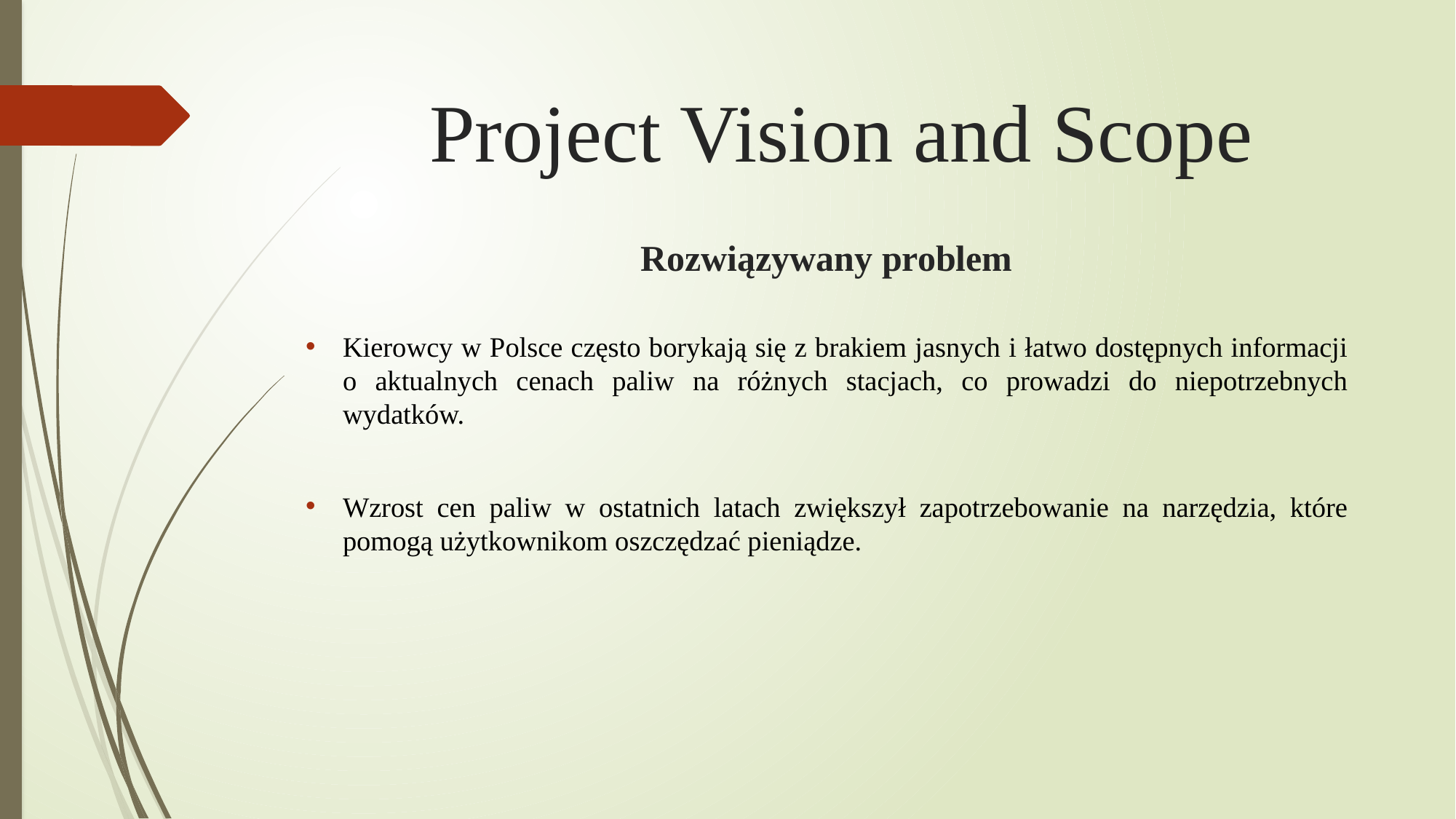

# Project Vision and Scope

Rozwiązywany problem

Kierowcy w Polsce często borykają się z brakiem jasnych i łatwo dostępnych informacji o aktualnych cenach paliw na różnych stacjach, co prowadzi do niepotrzebnych wydatków.

Wzrost cen paliw w ostatnich latach zwiększył zapotrzebowanie na narzędzia, które pomogą użytkownikom oszczędzać pieniądze.